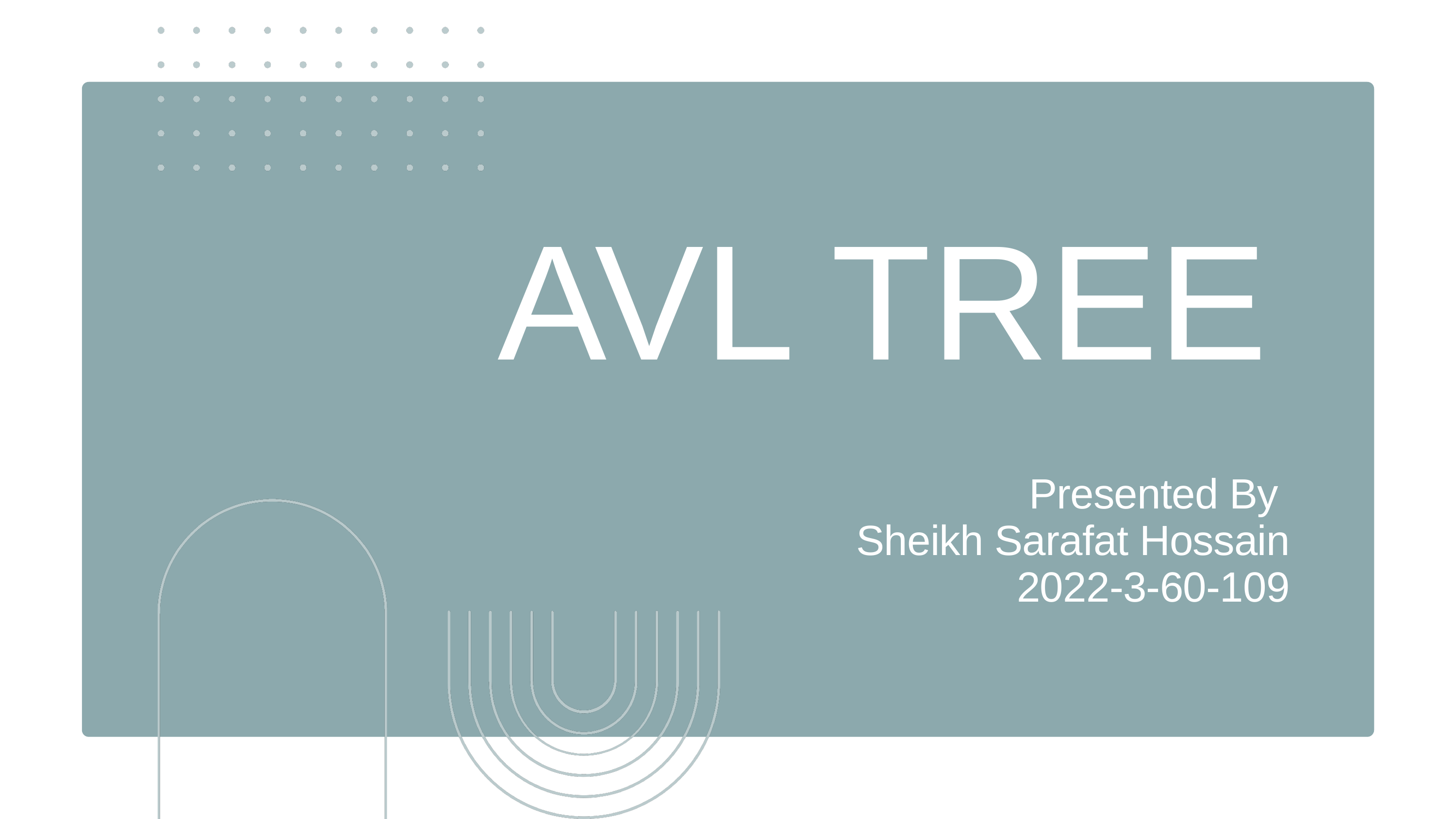

AVL TREE
Presented By
Sheikh Sarafat Hossain
2022-3-60-109